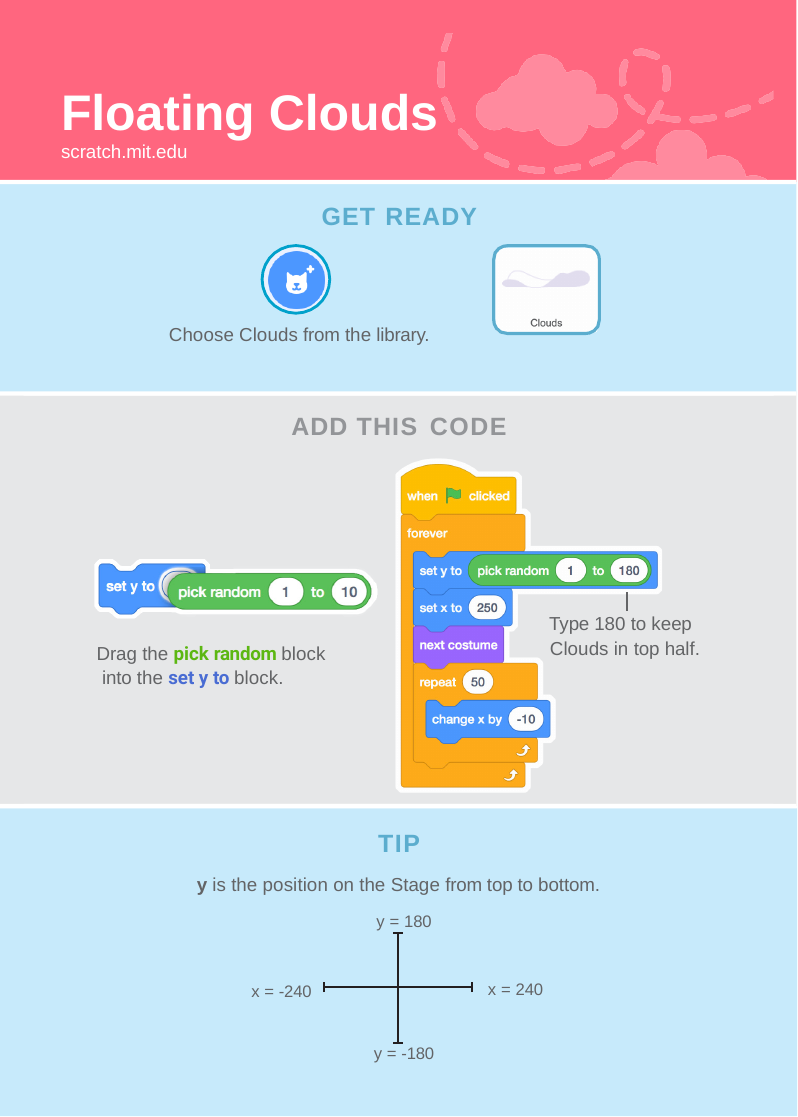

# Floating Clouds
scratch.mit.edu

GET READY

Choose Clouds from the library.

ADD THIS CODE

Type 180 to keep  Clouds in top half.
Drag the pick random block  into the set y to block.

TIP
y is the position on the Stage from top to bottom.
y = 180

x = 240
x = -240

y = -180